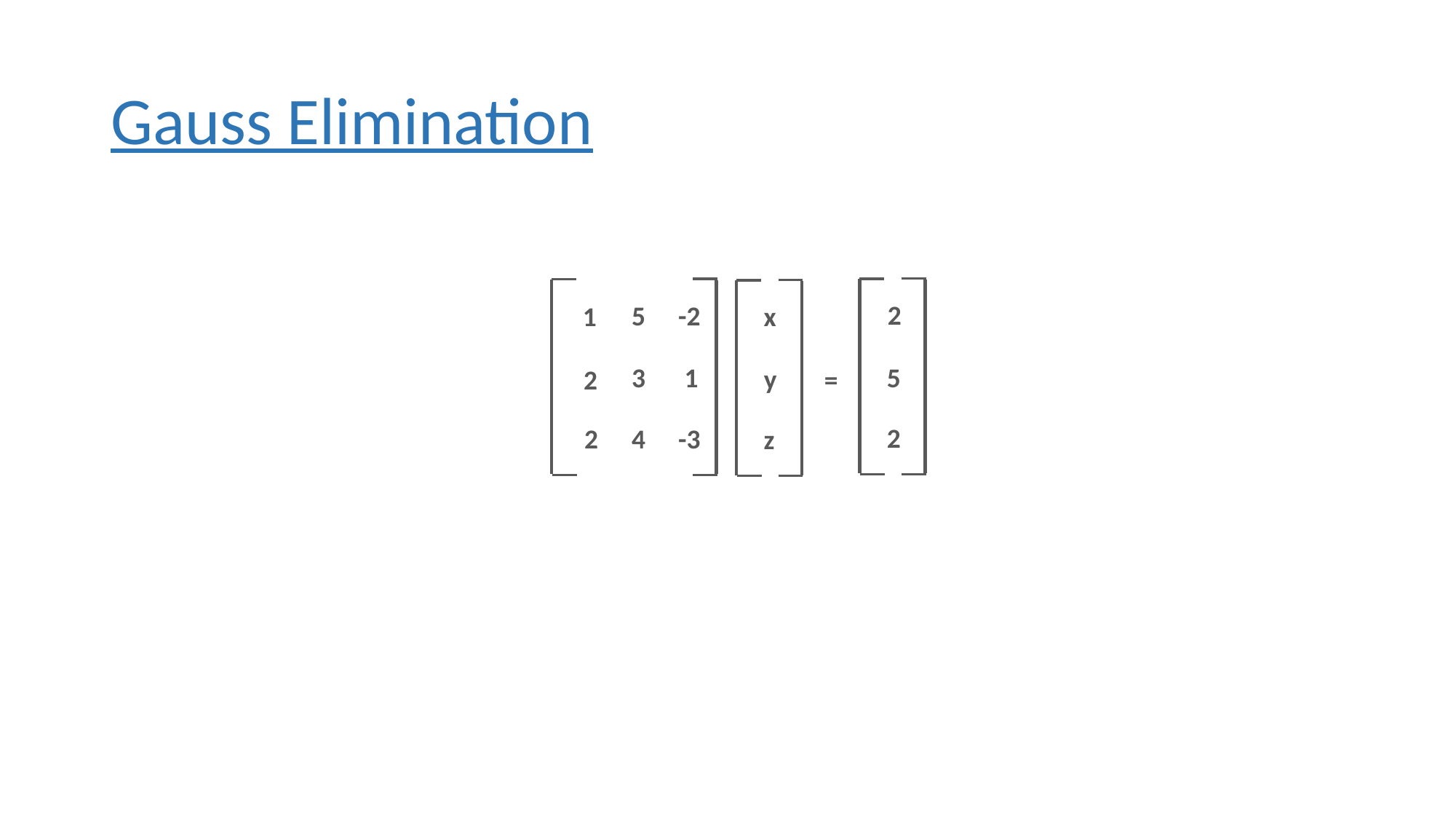

# Gauss Elimination
2
5
-2
1
x
5
3
 1
y
2
=
2
2
4
-3
z